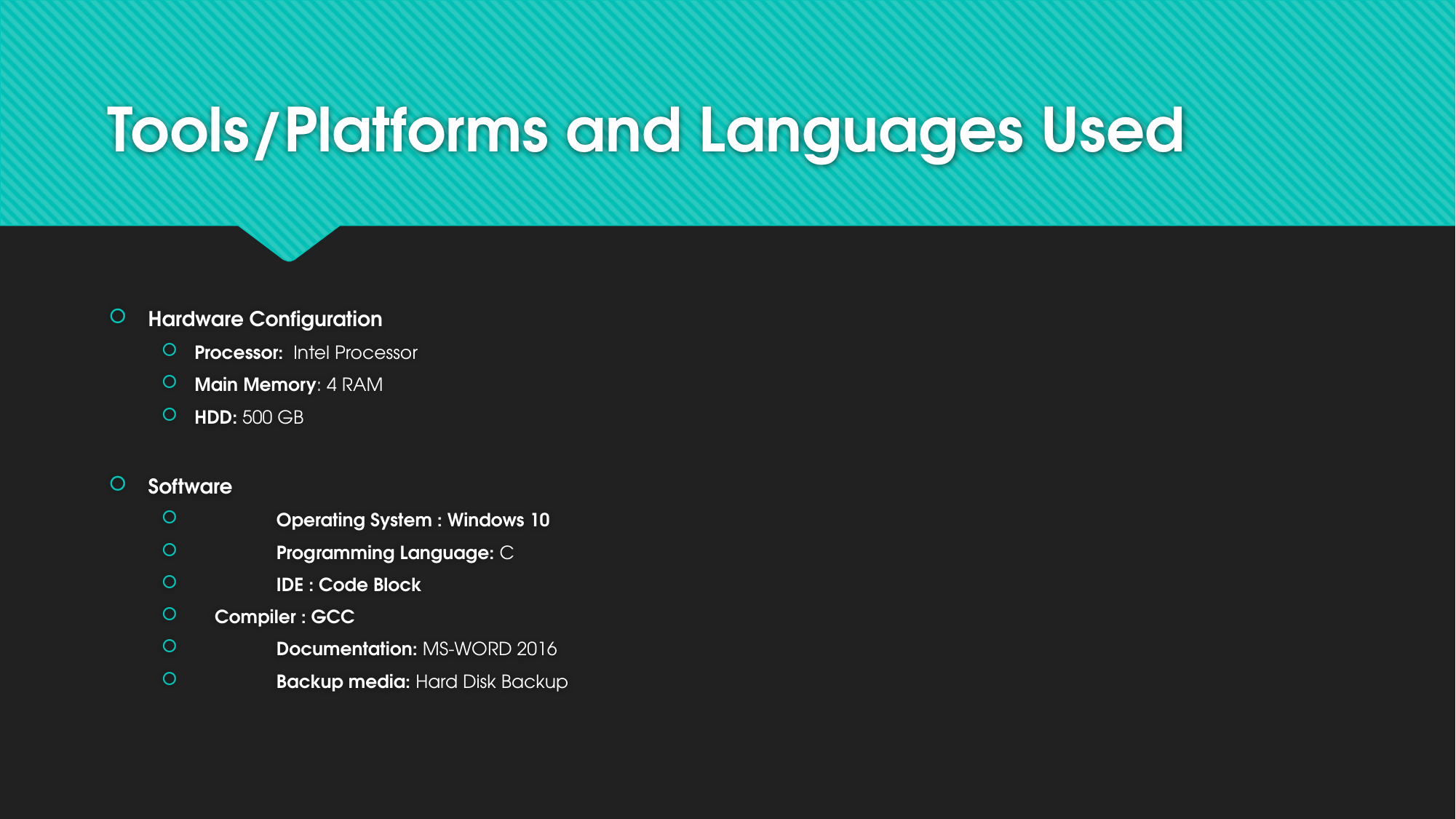

# Tools/Platforms and Languages Used

Hardware Configuration
Processor:  Intel Processor
Main Memory: 4 RAM
HDD: 500 GB

Software
	Operating System : Windows 10
	Programming Language: C
	IDE : Code Block
    Compiler : GCC
	Documentation: MS-WORD 2016
	Backup media: Hard Disk Backup